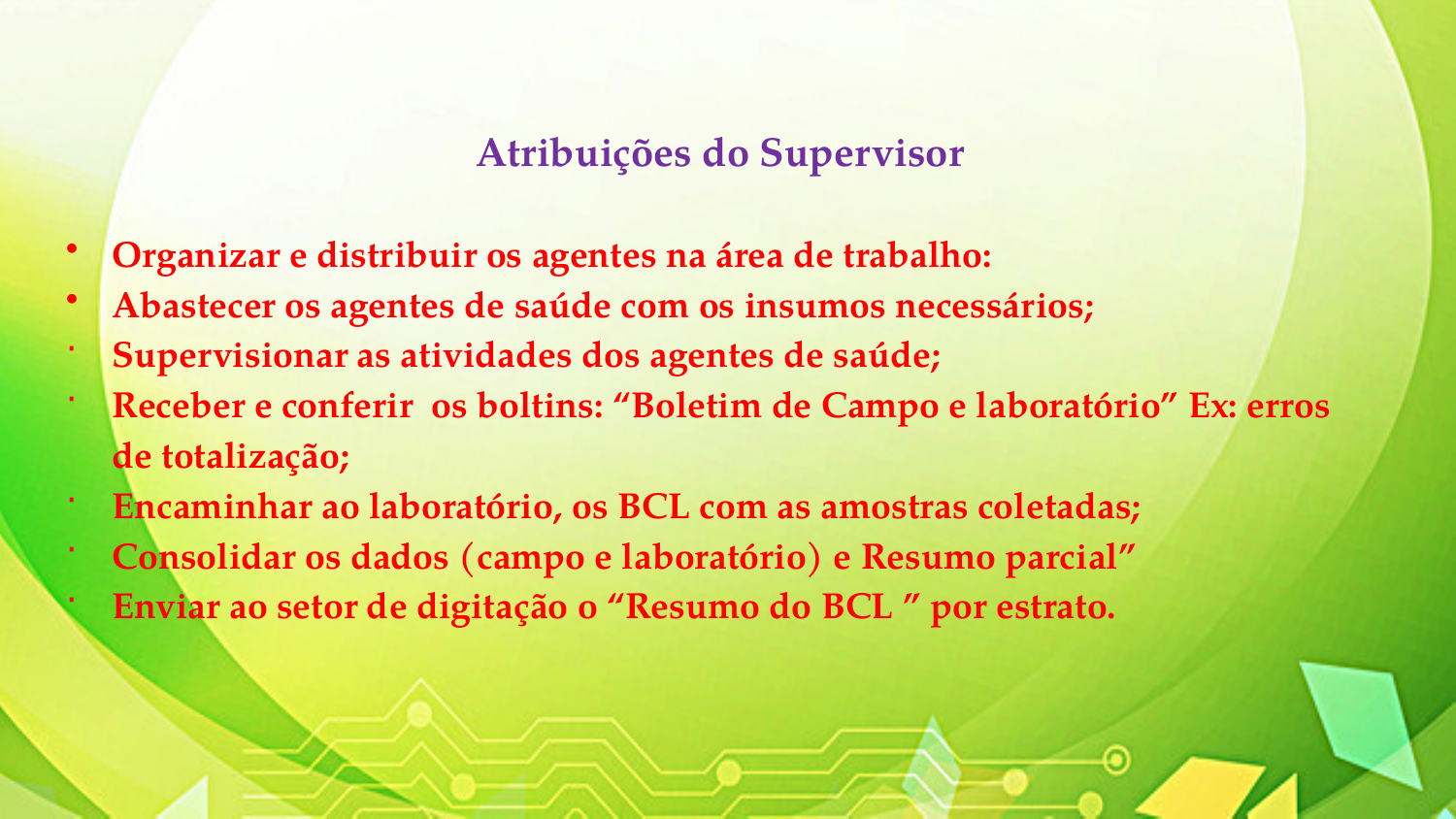

Atribuições do Supervisor

Organizar e distribuir os agentes na área de trabalho:
Abastecer os agentes de saúde com os insumos necessários;
Supervisionar as atividades dos agentes de saúde;
Receber e conferir  os boltins: “Boletim de Campo e laboratório” Ex: erros de totalização;
Encaminhar ao laboratório, os BCL com as amostras coletadas;
Consolidar os dados (campo e laboratório) e Resumo parcial”
Enviar ao setor de digitação o “Resumo do BCL ” por estrato.